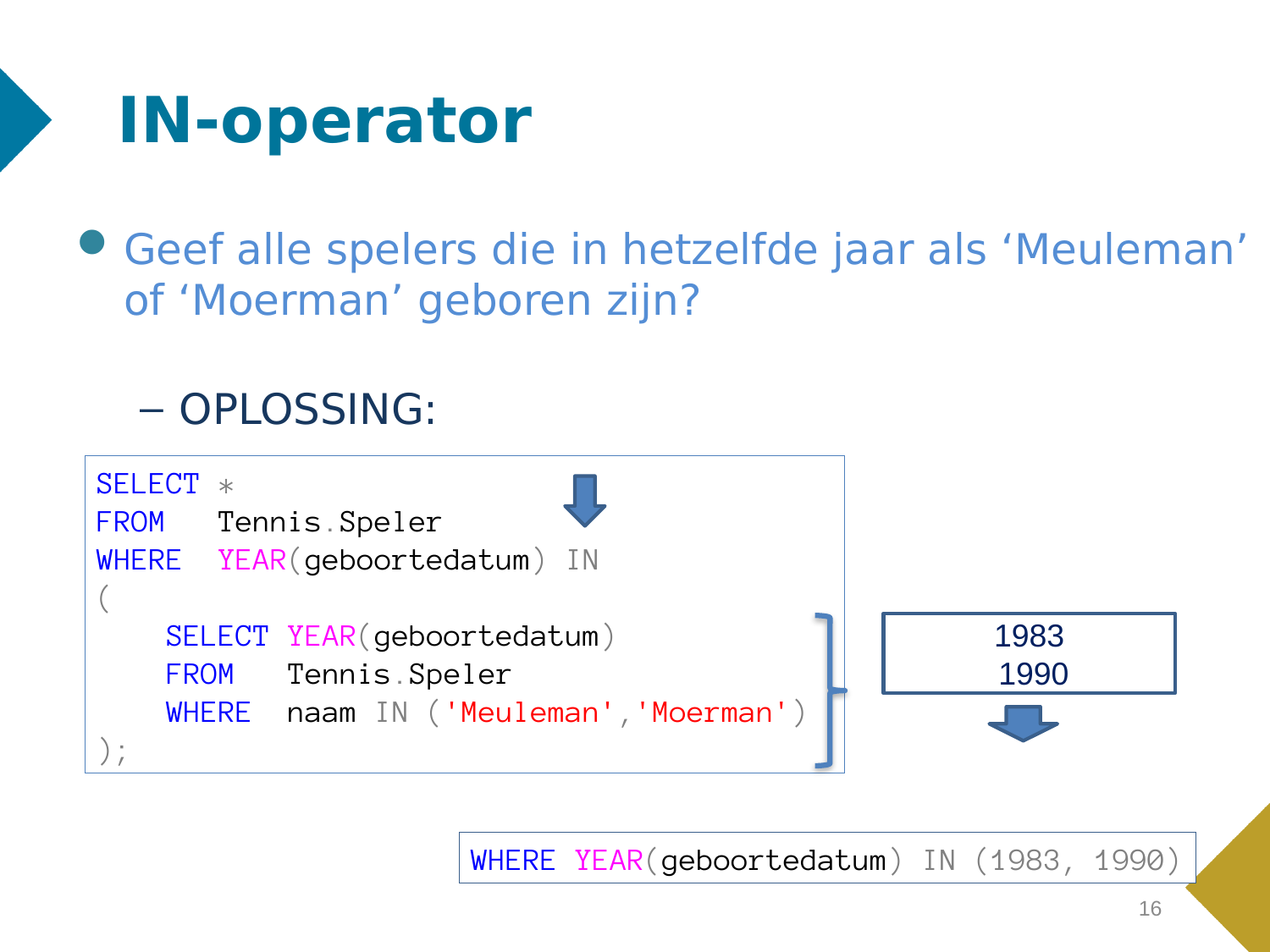

# IN-operator
Geef alle spelers die in hetzelfde jaar als ‘Meuleman’ of ‘Moerman’ geboren zijn?

OPLOSSING:
SELECT *
FROM   Tennis.Speler
WHERE  YEAR(geboortedatum) IN
(
    SELECT YEAR(geboortedatum)
    FROM   Tennis.Speler
    WHERE  naam IN ('Meuleman','Moerman')
);

1983
 1990

WHERE YEAR(geboortedatum) IN (1983, 1990)
16